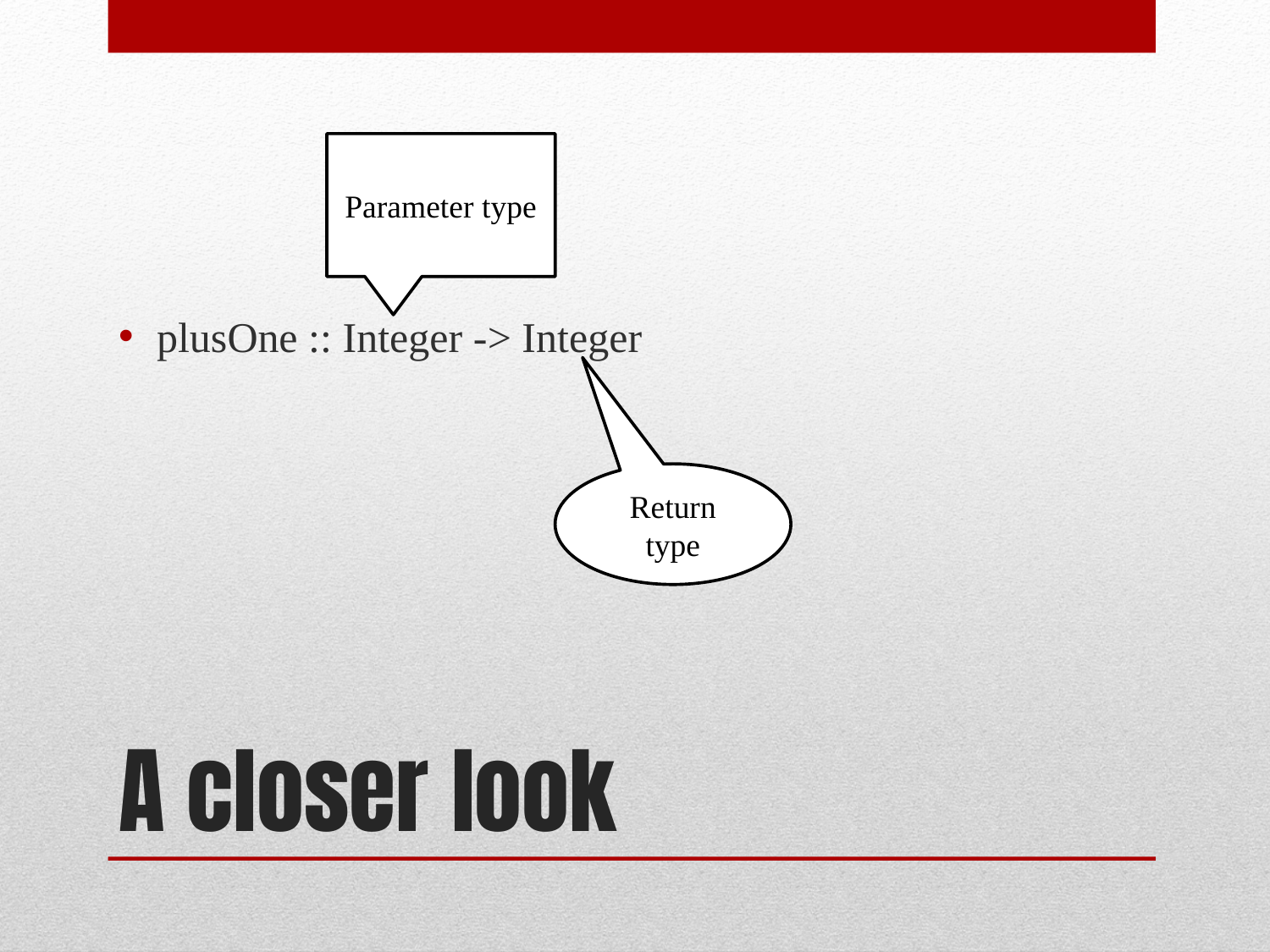

plusOne :: Integer -> Integer

Parameter type
Return type
# A closer look